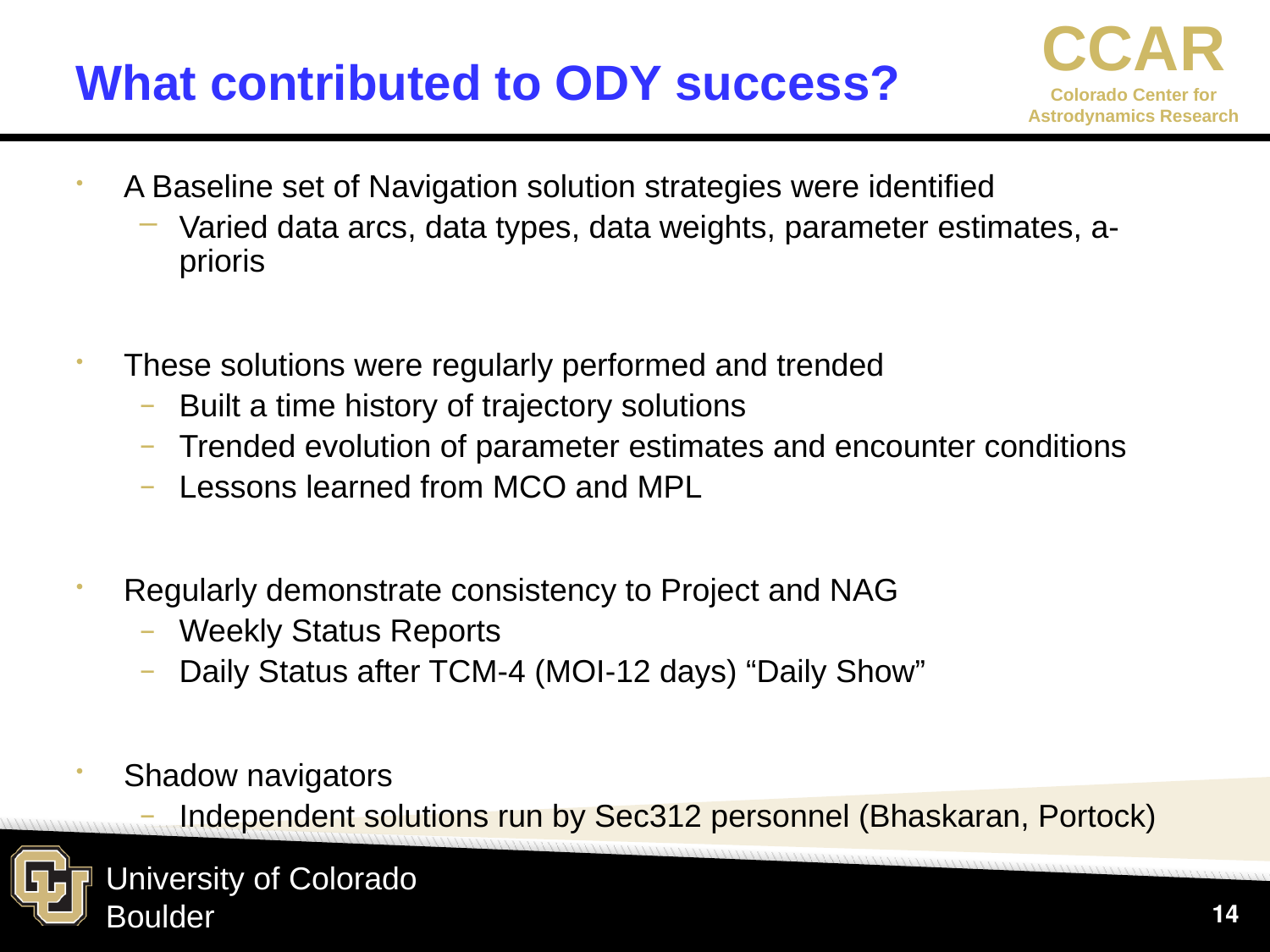

# What contributed to ODY success?
A Baseline set of Navigation solution strategies were identified
Varied data arcs, data types, data weights, parameter estimates, a-prioris

These solutions were regularly performed and trended
Built a time history of trajectory solutions
Trended evolution of parameter estimates and encounter conditions
Lessons learned from MCO and MPL

Regularly demonstrate consistency to Project and NAG
Weekly Status Reports
Daily Status after TCM-4 (MOI-12 days) “Daily Show”

Shadow navigators
Independent solutions run by Sec312 personnel (Bhaskaran, Portock)

14